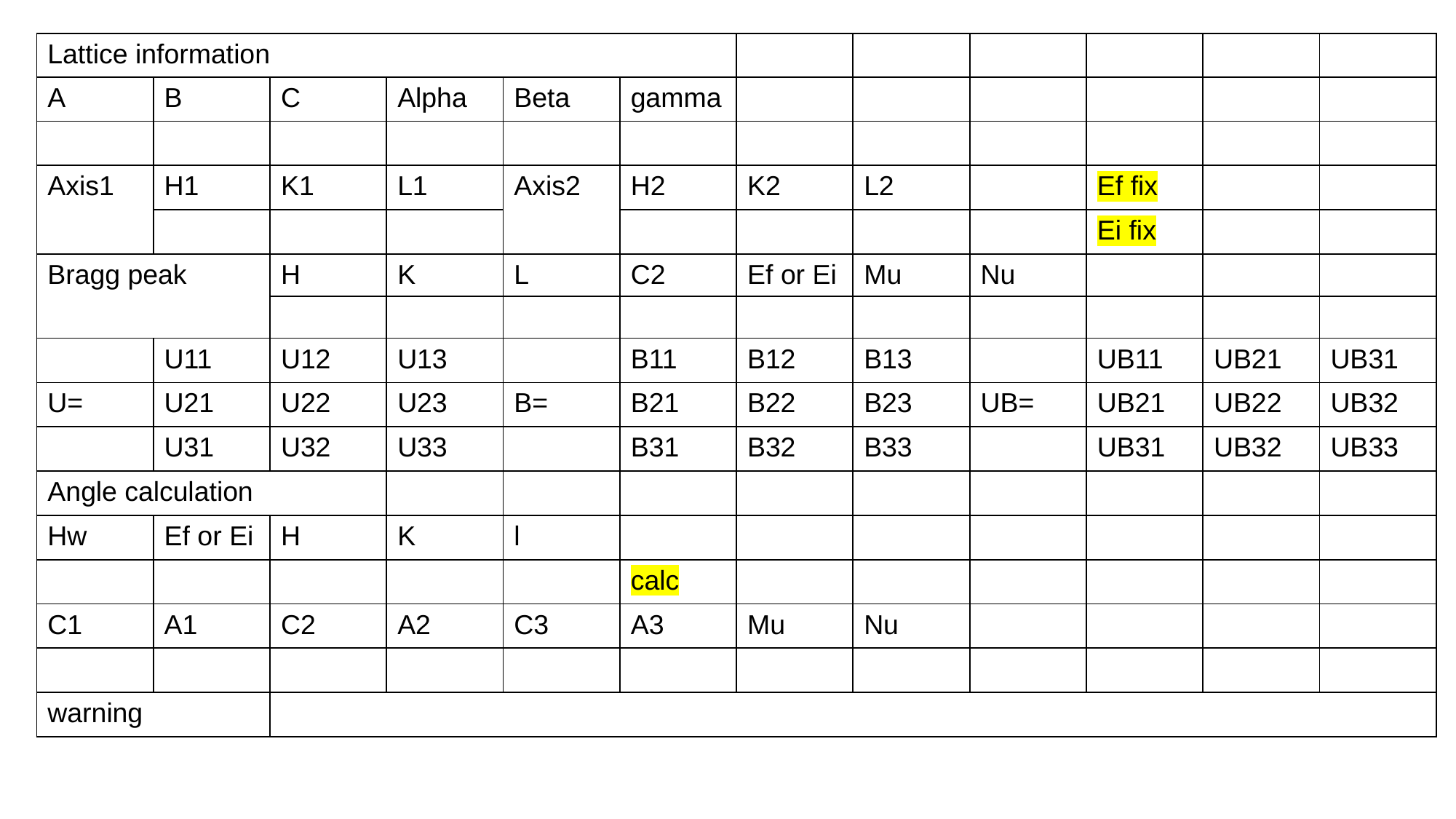

| Lattice information |  |  |  |  |  |  |  |  |  |  |  |
| --- | --- | --- | --- | --- | --- | --- | --- | --- | --- | --- | --- |
| A | B | C | Alpha | Beta | gamma |  |  |  |  |  |  |
|  |  |  |  |  |  |  |  |  |  |  |  |
| Axis1 | H1 | K1 | L1 | Axis2 | H2 | K2 | L2 |  | Ef fix |  |  |
|  |  |  |  |  |  |  |  |  | Ei fix |  |  |
| Bragg peak |  | H | K | L | C2 | Ef or Ei | Mu | Nu |  |  |  |
|  |  |  |  |  |  |  |  |  |  |  |  |
|  | U11 | U12 | U13 |  | B11 | B12 | B13 |  | UB11 | UB21 | UB31 |
| U= | U21 | U22 | U23 | B= | B21 | B22 | B23 | UB= | UB21 | UB22 | UB32 |
|  | U31 | U32 | U33 |  | B31 | B32 | B33 |  | UB31 | UB32 | UB33 |
| Angle calculation |  |  |  |  |  |  |  |  |  |  |  |
| Hw | Ef or Ei | H | K | l |  |  |  |  |  |  |  |
|  |  |  |  |  | calc |  |  |  |  |  |  |
| C1 | A1 | C2 | A2 | C3 | A3 | Mu | Nu |  |  |  |  |
|  |  |  |  |  |  |  |  |  |  |  |  |
| warning |  |  |  |  |  |  |  |  |  |  |  |